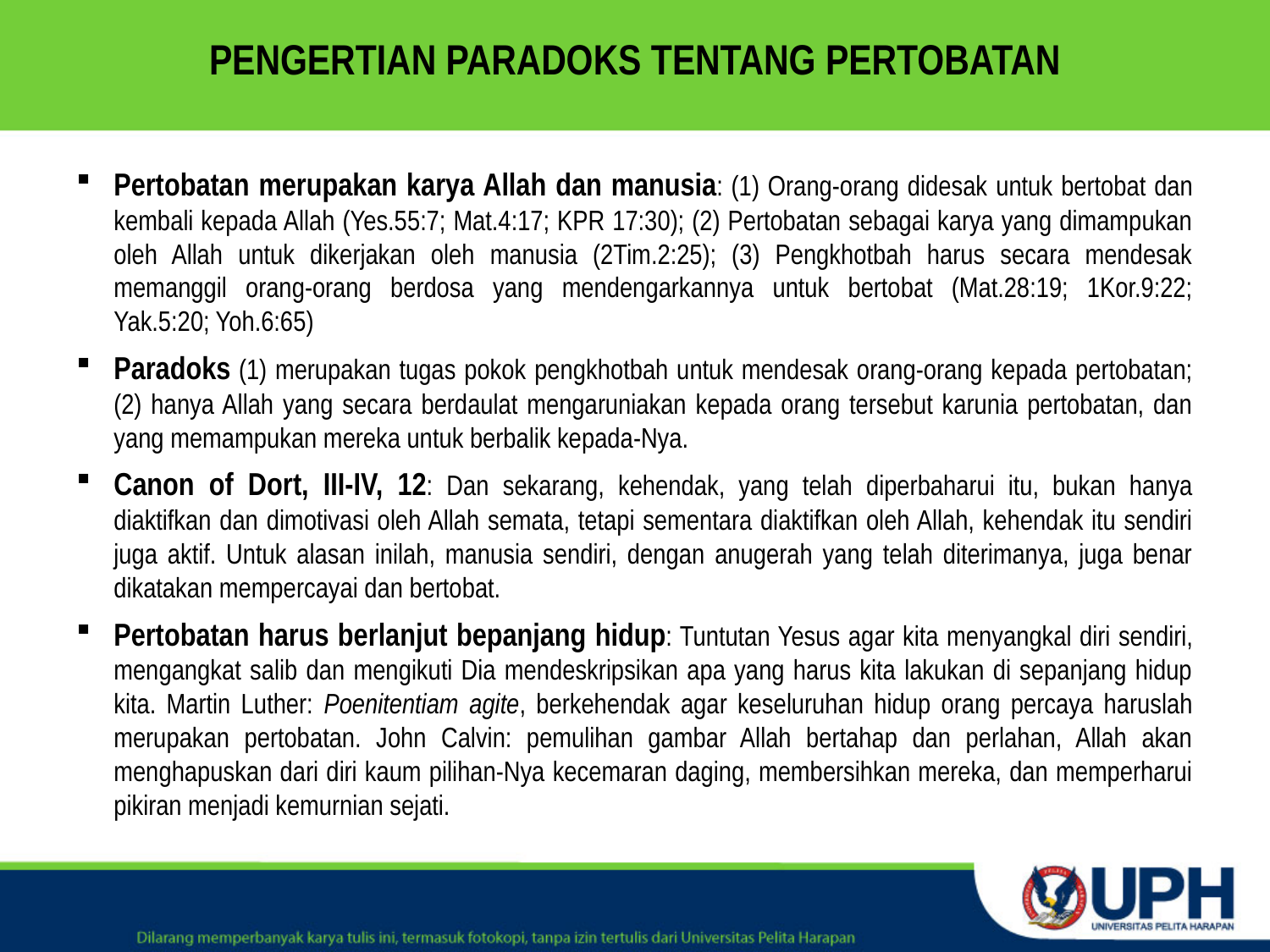

# PENGERTIAN PARADOKS TENTANG PERTOBATAN
Pertobatan merupakan karya Allah dan manusia: (1) Orang-orang didesak untuk bertobat dan kembali kepada Allah (Yes.55:7; Mat.4:17; KPR 17:30); (2) Pertobatan sebagai karya yang dimampukan oleh Allah untuk dikerjakan oleh manusia (2Tim.2:25); (3) Pengkhotbah harus secara mendesak memanggil orang-orang berdosa yang mendengarkannya untuk bertobat (Mat.28:19; 1Kor.9:22; Yak.5:20; Yoh.6:65)
Paradoks (1) merupakan tugas pokok pengkhotbah untuk mendesak orang-orang kepada pertobatan; (2) hanya Allah yang secara berdaulat mengaruniakan kepada orang tersebut karunia pertobatan, dan yang memampukan mereka untuk berbalik kepada-Nya.
Canon of Dort, III-IV, 12: Dan sekarang, kehendak, yang telah diperbaharui itu, bukan hanya diaktifkan dan dimotivasi oleh Allah semata, tetapi sementara diaktifkan oleh Allah, kehendak itu sendiri juga aktif. Untuk alasan inilah, manusia sendiri, dengan anugerah yang telah diterimanya, juga benar dikatakan mempercayai dan bertobat.
Pertobatan harus berlanjut bepanjang hidup: Tuntutan Yesus agar kita menyangkal diri sendiri, mengangkat salib dan mengikuti Dia mendeskripsikan apa yang harus kita lakukan di sepanjang hidup kita. Martin Luther: Poenitentiam agite, berkehendak agar keseluruhan hidup orang percaya haruslah merupakan pertobatan. John Calvin: pemulihan gambar Allah bertahap dan perlahan, Allah akan menghapuskan dari diri kaum pilihan-Nya kecemaran daging, membersihkan mereka, dan memperharui pikiran menjadi kemurnian sejati.